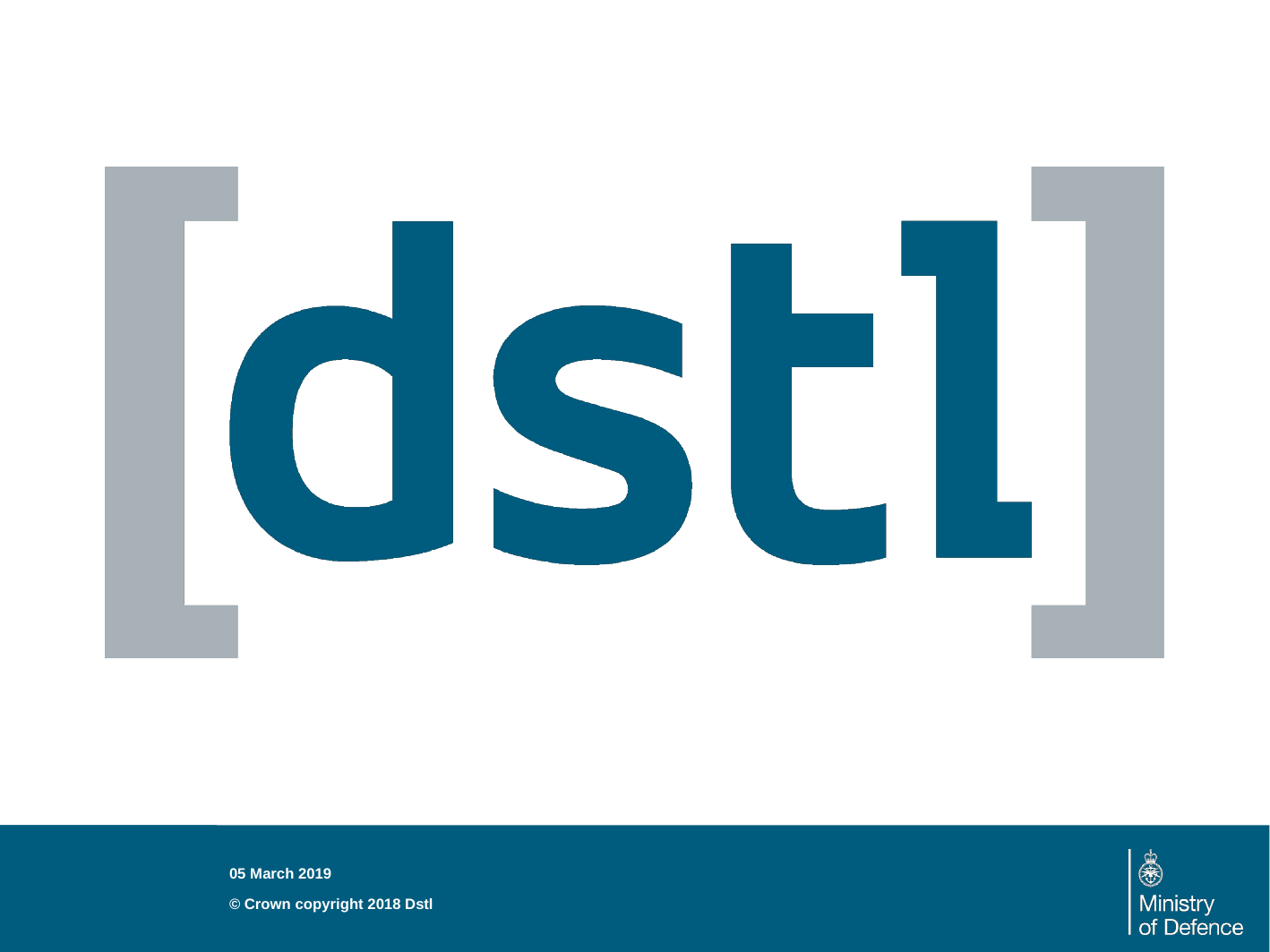

05 March 2019
© Crown copyright 2018 Dstl